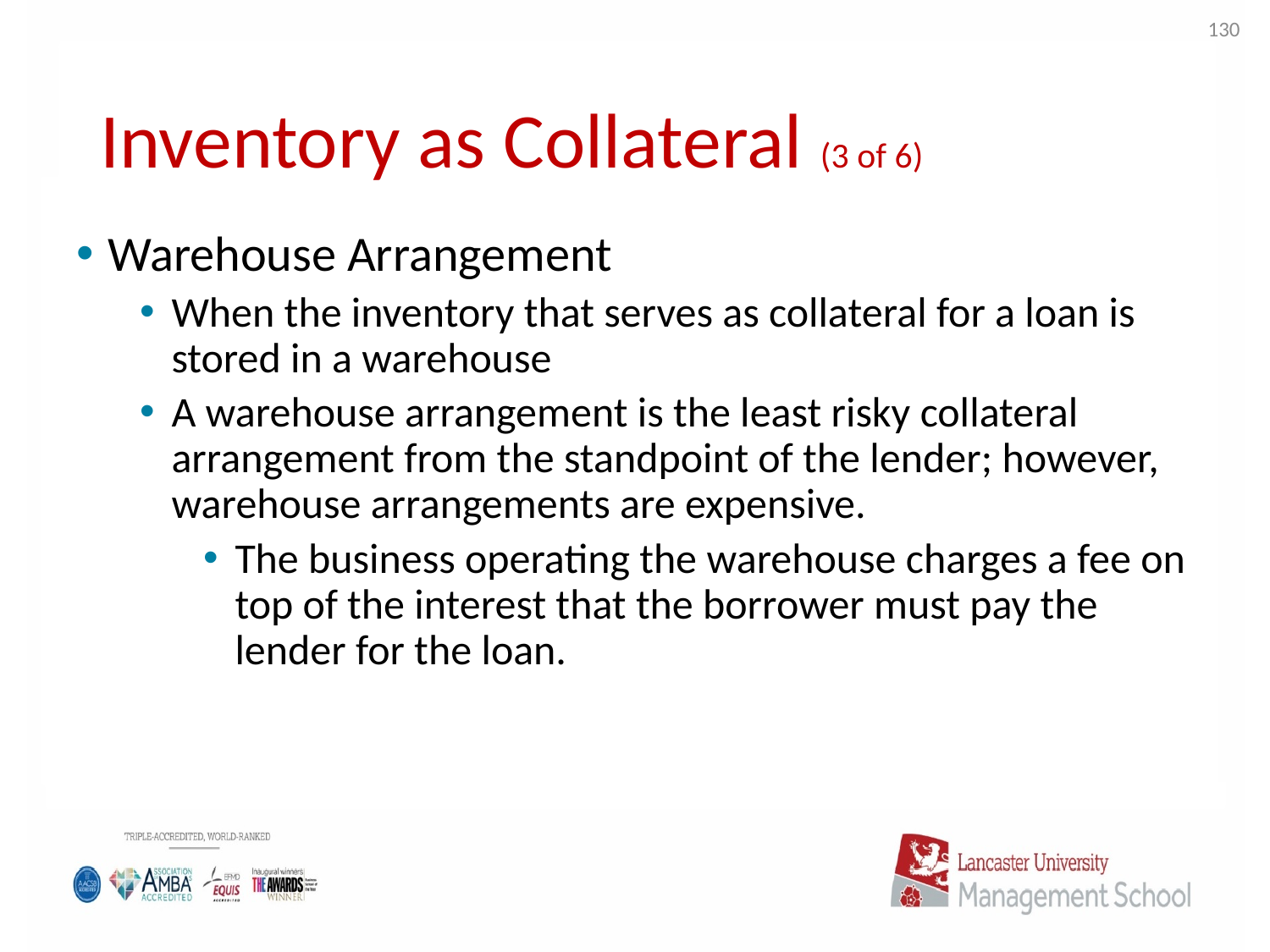

130
# Inventory as Collateral (3 of 6)
Warehouse Arrangement
When the inventory that serves as collateral for a loan is stored in a warehouse
A warehouse arrangement is the least risky collateral arrangement from the standpoint of the lender; however, warehouse arrangements are expensive.
The business operating the warehouse charges a fee on top of the interest that the borrower must pay the lender for the loan.